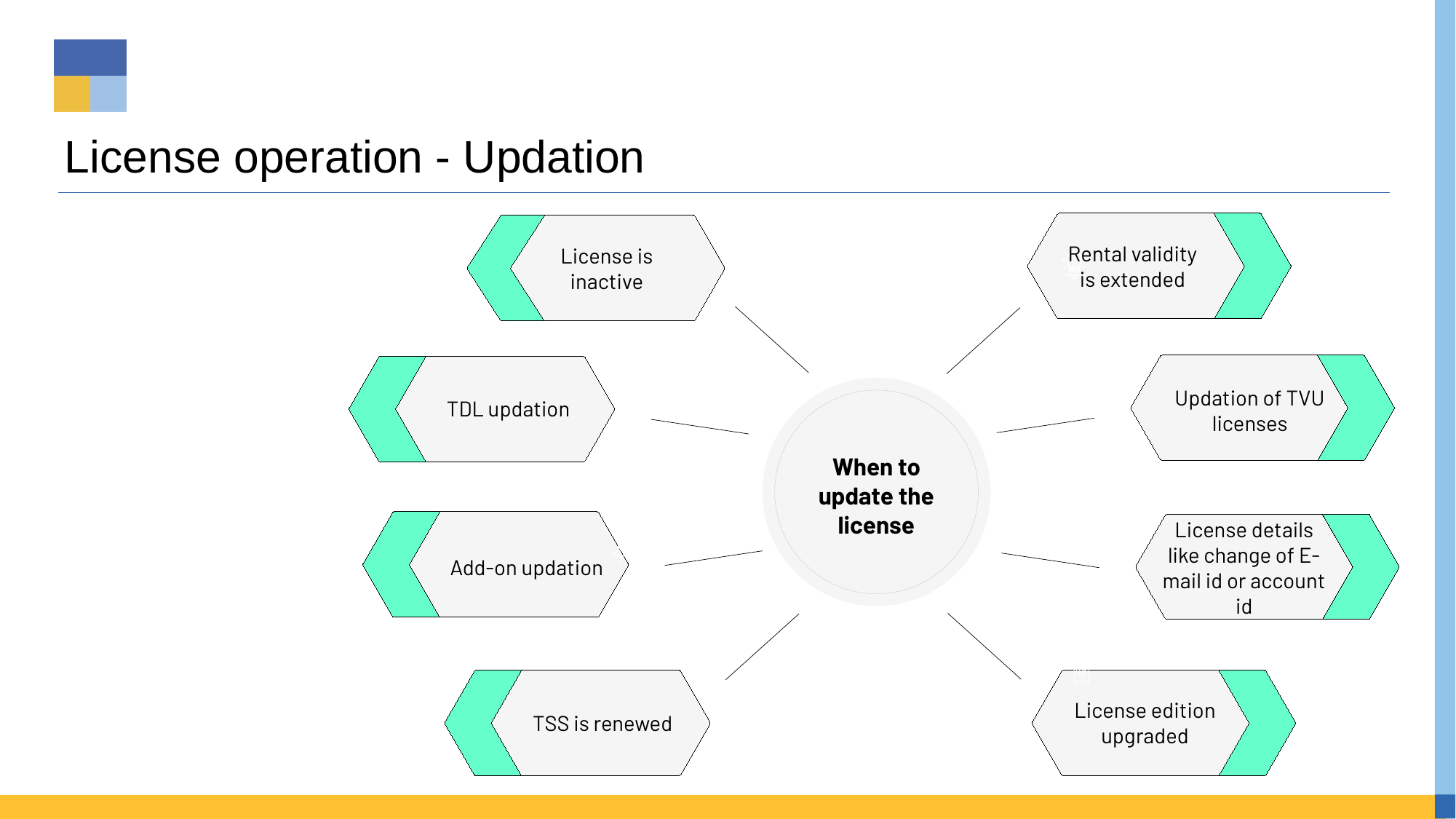

# License operation - Updation

Rental validity is extended
License is inactive

Update

To bring in latest license changes made by user in application

TDL updation
Updation of TVU licenses

When to update the license

Add-on updation
License details like change of E-mail id or account id

TSS is renewed
License edition upgraded